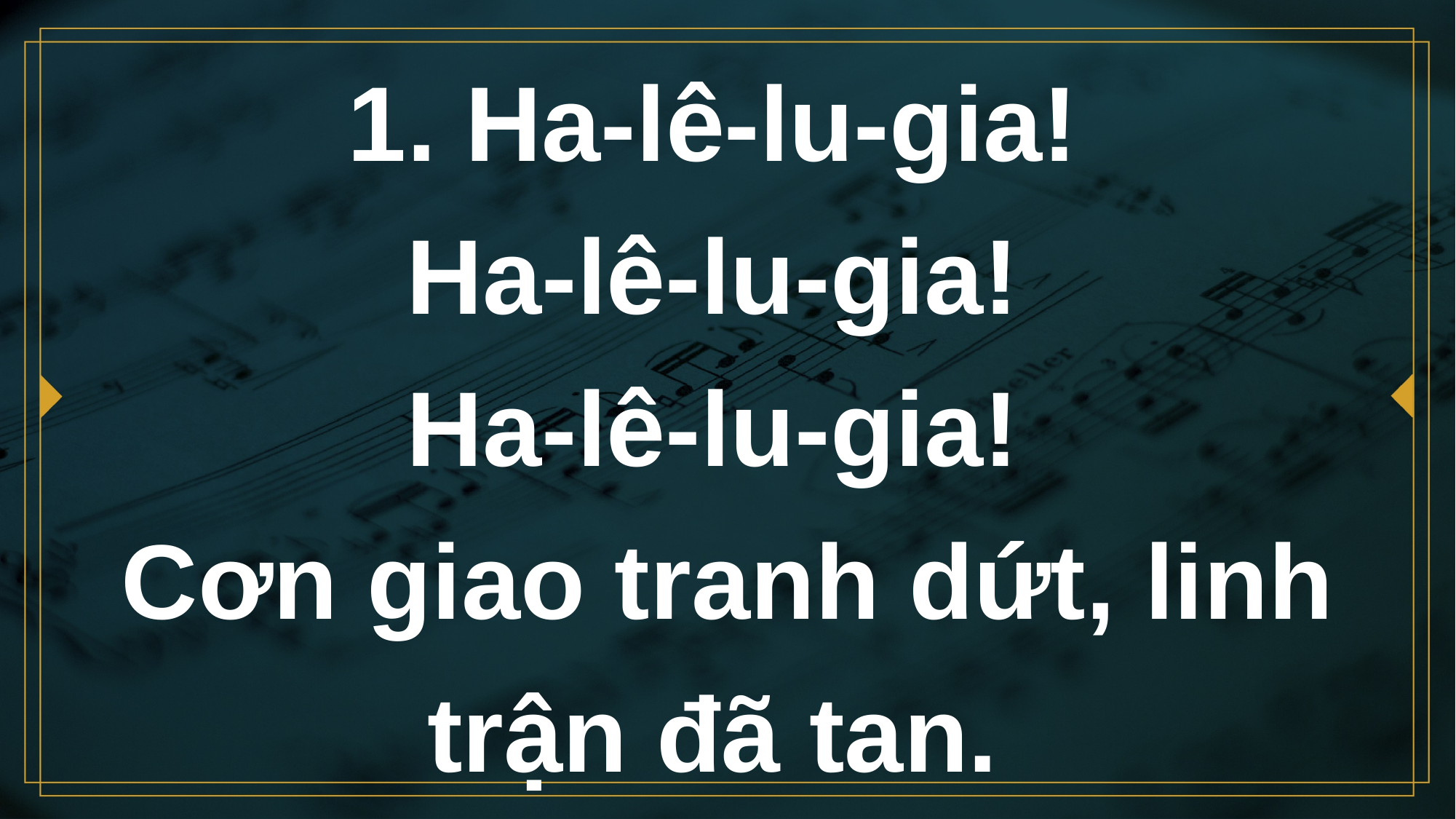

# 1. Ha-lê-lu-gia! Ha-lê-lu-gia! Ha-lê-lu-gia! Cơn giao tranh dứt, linh trận đã tan.